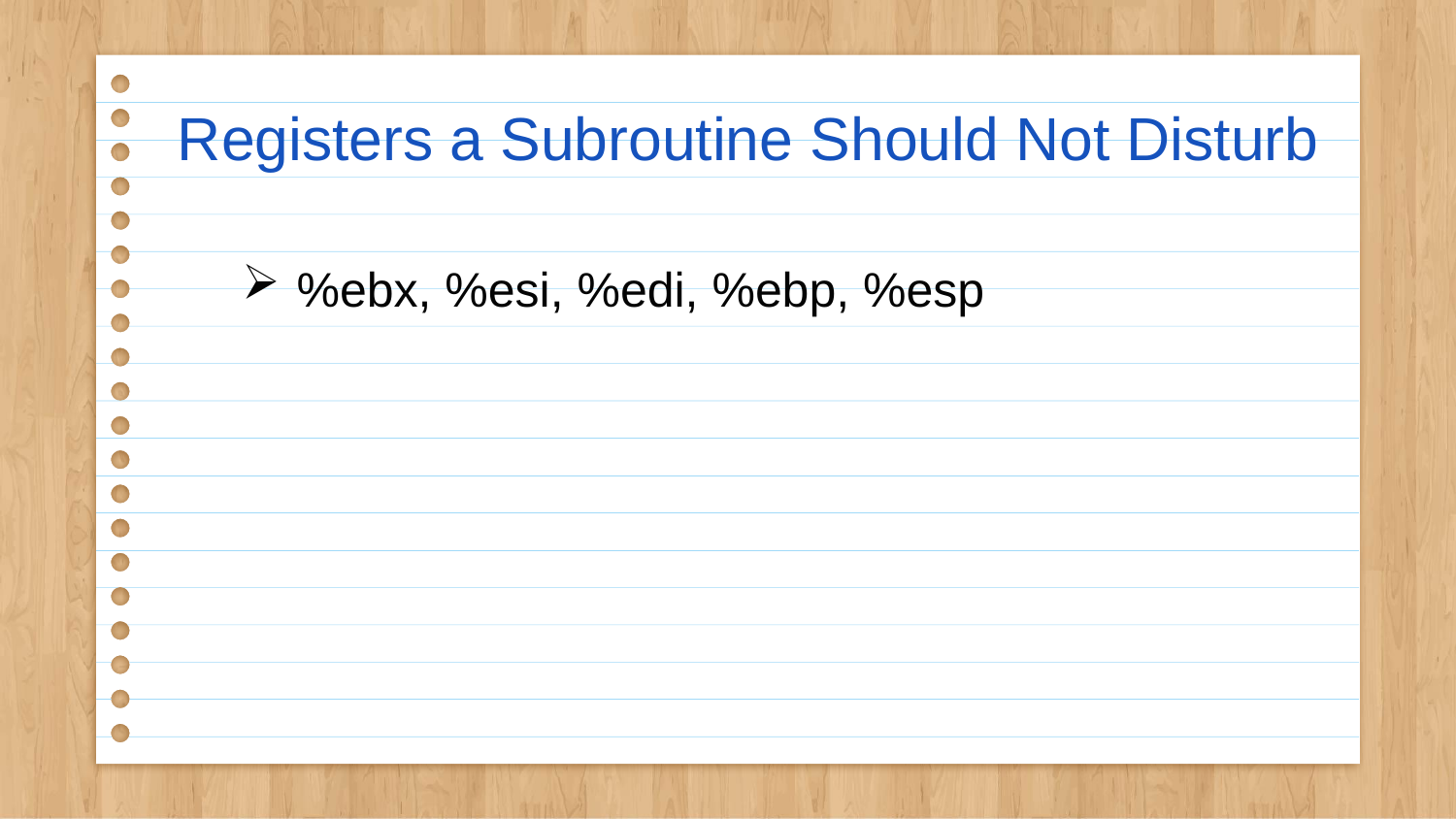

# Registers a Subroutine Should Not Disturb

%ebx, %esi, %edi, %ebp, %esp